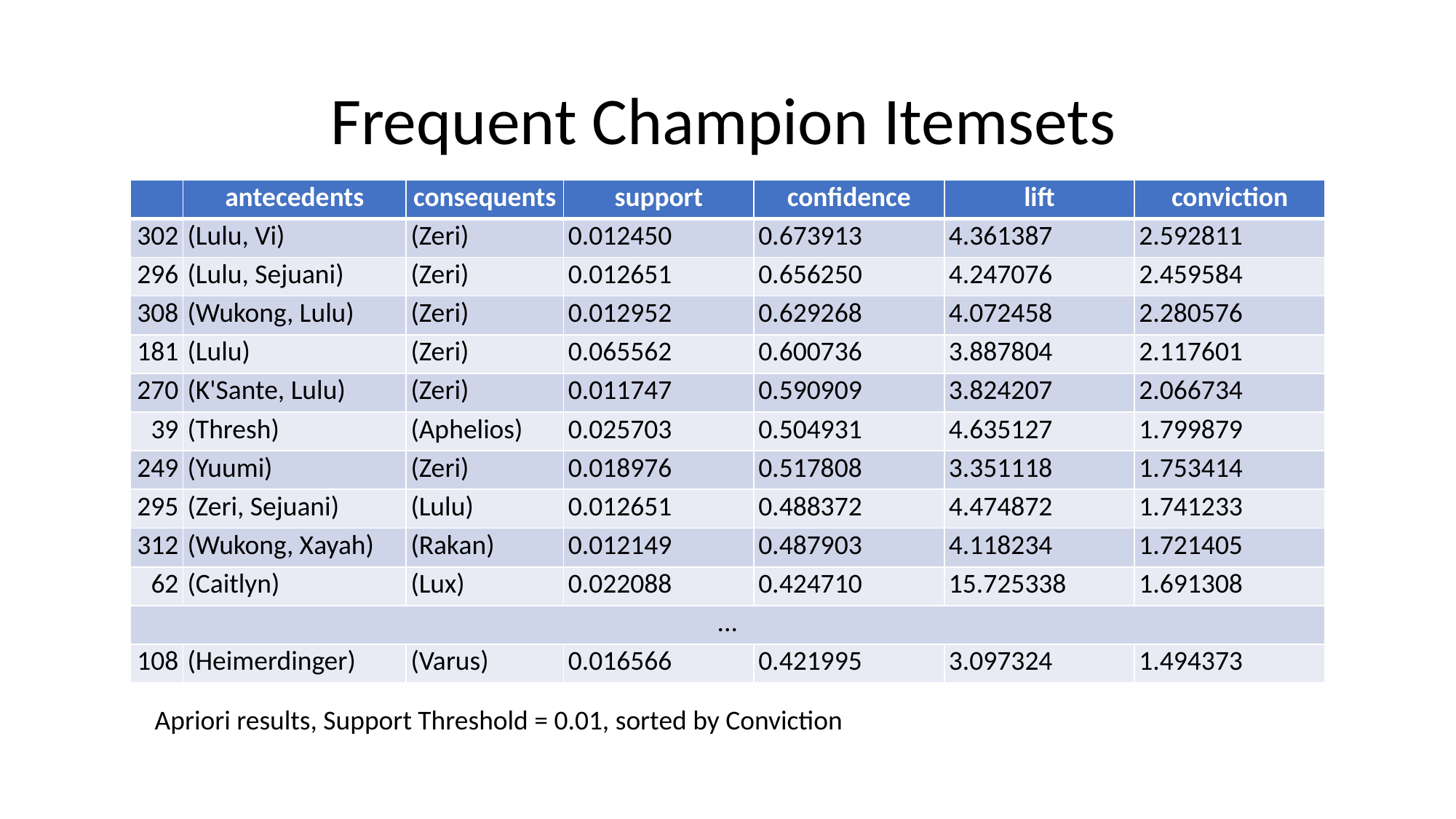

# Frequent Champion Itemsets
|  | antecedents | consequents | support | confidence | lift | conviction |
| --- | --- | --- | --- | --- | --- | --- |
| 302 | (Lulu, Vi) | (Zeri) | 0.012450 | 0.673913 | 4.361387 | 2.592811 |
| 296 | (Lulu, Sejuani) | (Zeri) | 0.012651 | 0.656250 | 4.247076 | 2.459584 |
| 308 | (Wukong, Lulu) | (Zeri) | 0.012952 | 0.629268 | 4.072458 | 2.280576 |
| 181 | (Lulu) | (Zeri) | 0.065562 | 0.600736 | 3.887804 | 2.117601 |
| 270 | (K'Sante, Lulu) | (Zeri) | 0.011747 | 0.590909 | 3.824207 | 2.066734 |
| 39 | (Thresh) | (Aphelios) | 0.025703 | 0.504931 | 4.635127 | 1.799879 |
| 249 | (Yuumi) | (Zeri) | 0.018976 | 0.517808 | 3.351118 | 1.753414 |
| 295 | (Zeri, Sejuani) | (Lulu) | 0.012651 | 0.488372 | 4.474872 | 1.741233 |
| 312 | (Wukong, Xayah) | (Rakan) | 0.012149 | 0.487903 | 4.118234 | 1.721405 |
| 62 | (Caitlyn) | (Lux) | 0.022088 | 0.424710 | 15.725338 | 1.691308 |
| ... |  |  |  |  |  |  |
| 108 | (Heimerdinger) | (Varus) | 0.016566 | 0.421995 | 3.097324 | 1.494373 |
Apriori results, Support Threshold = 0.01, sorted by Conviction